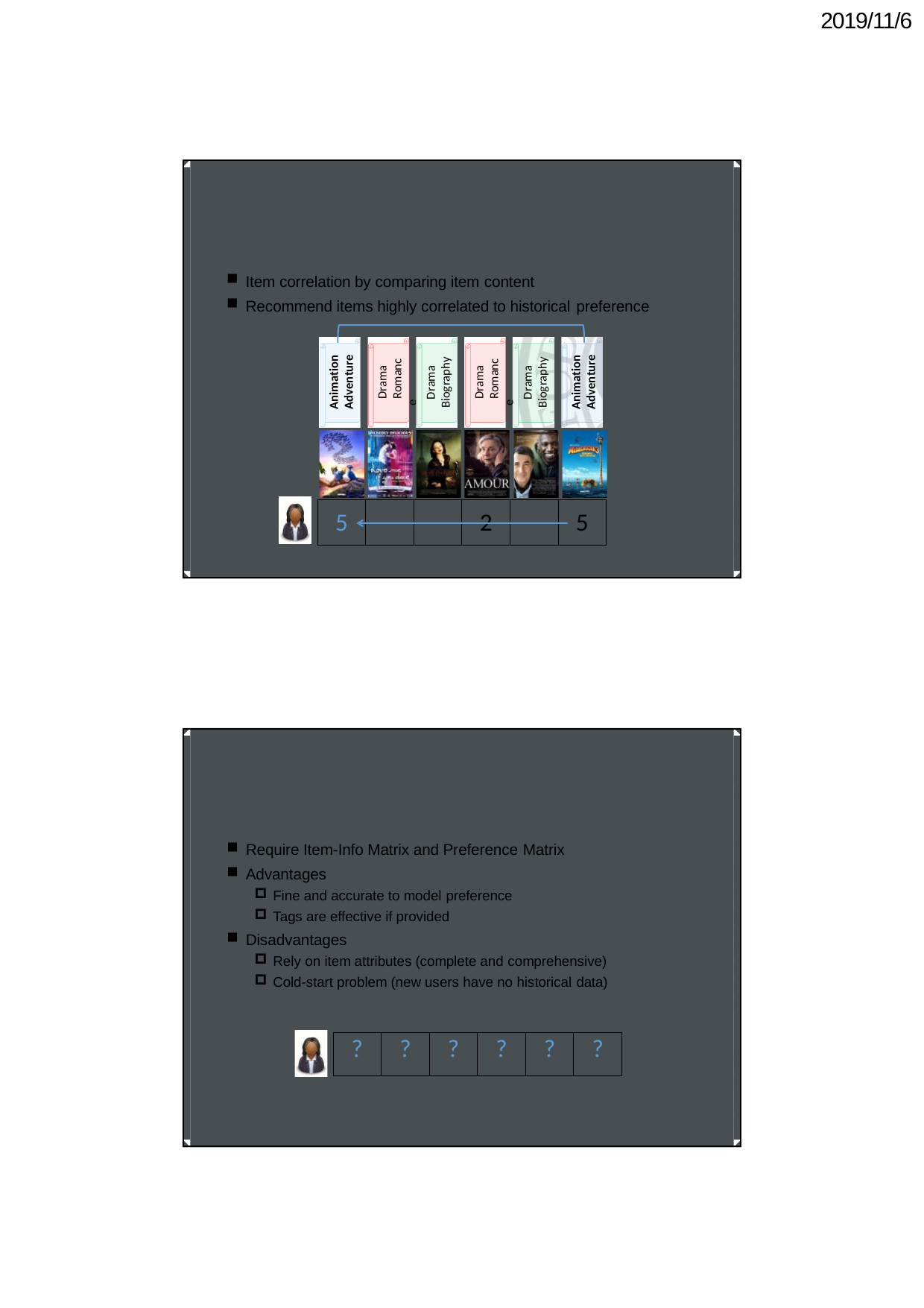

2019/11/6

Item correlation by comparing item content
Recommend items highly correlated to historical preference

Animation
Adventure
Animation
Adventure
Drama
Biography
Drama
Biography
Drama
Romance
Drama
Romance

5
2
5

Require Item-Info Matrix and Preference Matrix
Advantages
Fine and accurate to model preference
Tags are effective if provided
Disadvantages
Rely on item attributes (complete and comprehensive)
Cold-start problem (new users have no historical data)

| ? | ? | ? | ? | ? | ? |
| --- | --- | --- | --- | --- | --- |